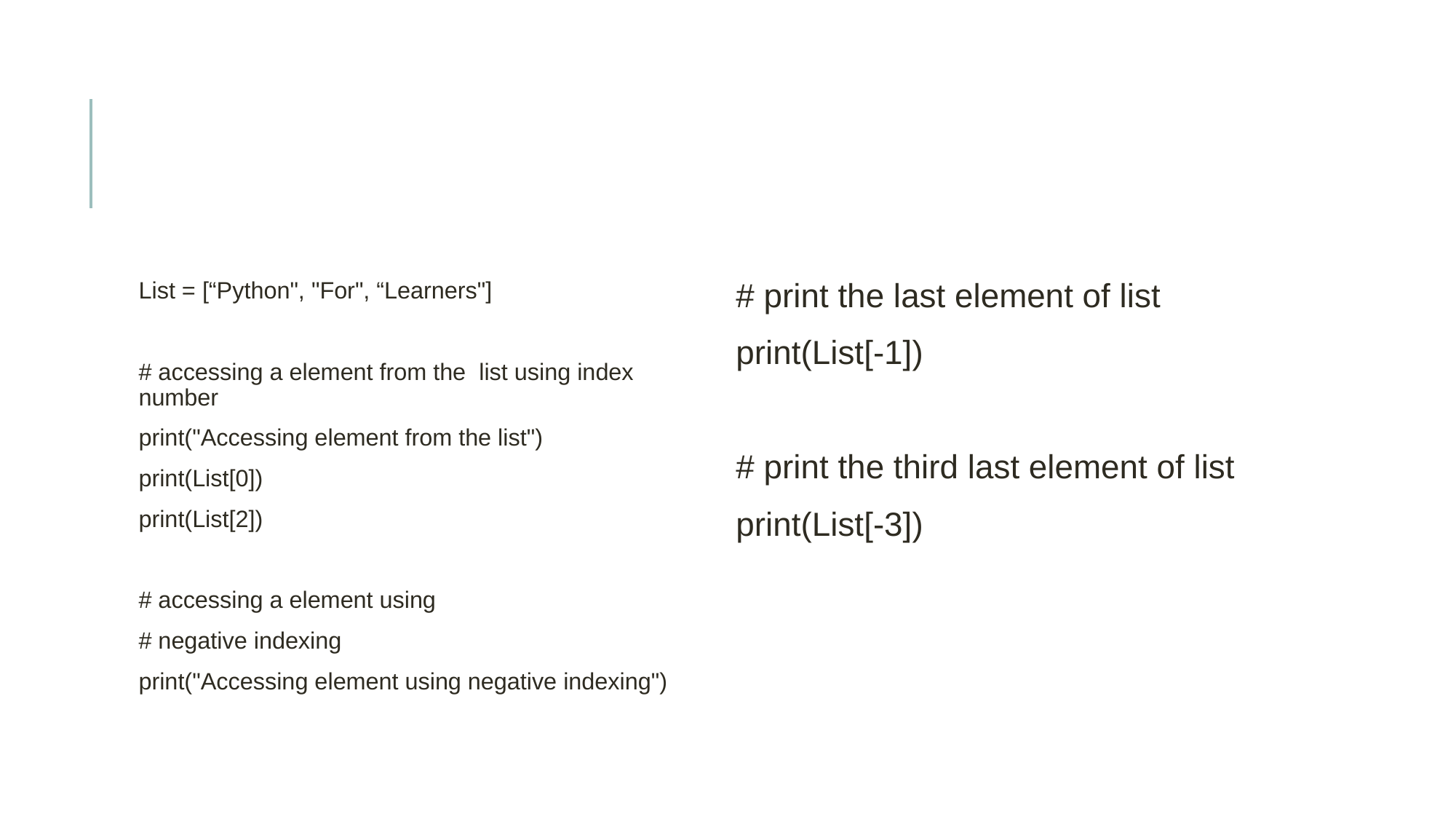

#
List = [“Python", "For", “Learners"]

# accessing a element from the  list using index number
print("Accessing element from the list")
print(List[0])
print(List[2])

# accessing a element using
# negative indexing
print("Accessing element using negative indexing")

# print the last element of list
print(List[-1])

# print the third last element of list
print(List[-3])